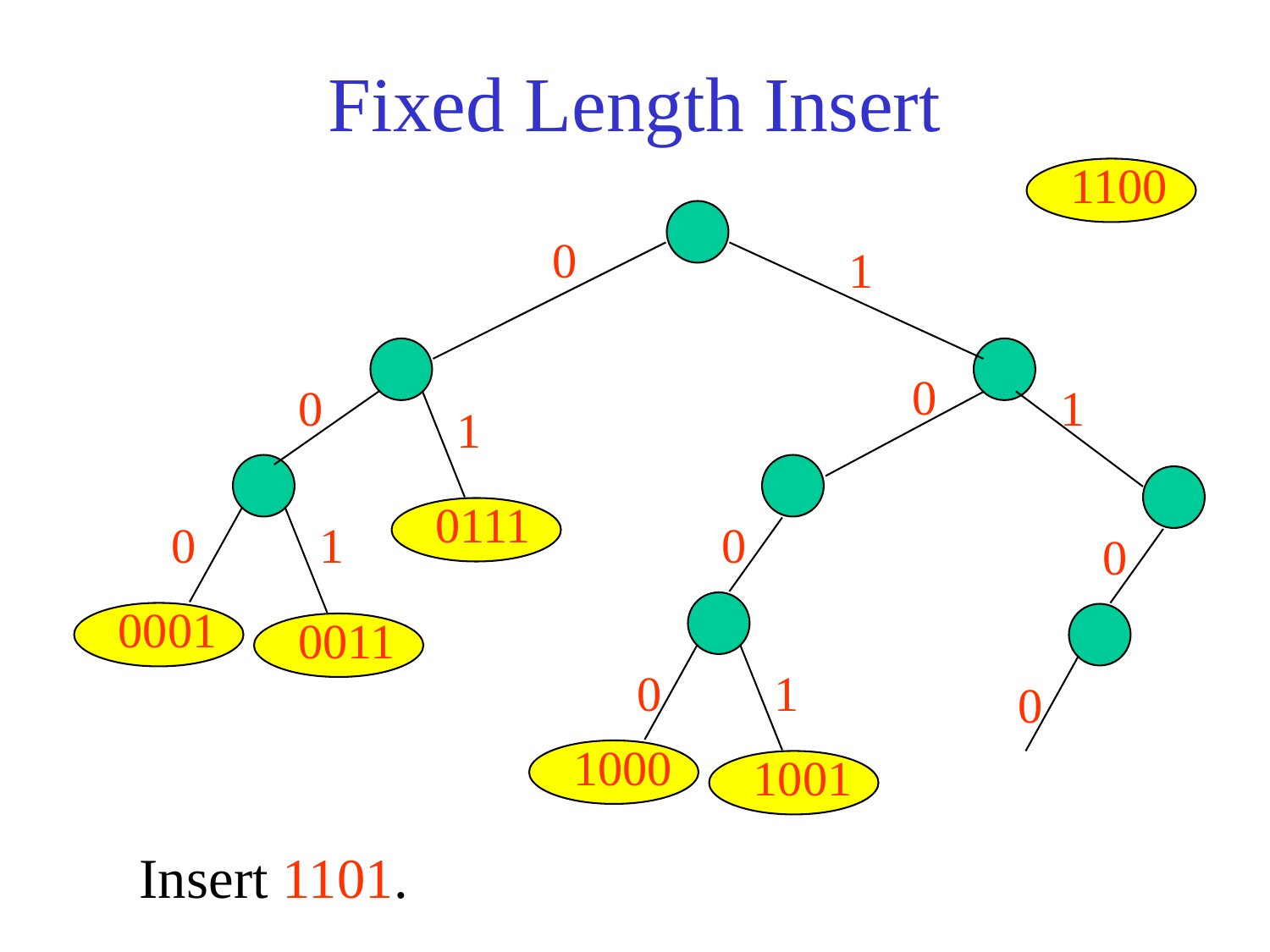

# Fixed Length Insert
1100

0
1

0

1
0111

0
1
0

0001

0011

0
1
1000

1001

0
1

0

0
Insert 1101.